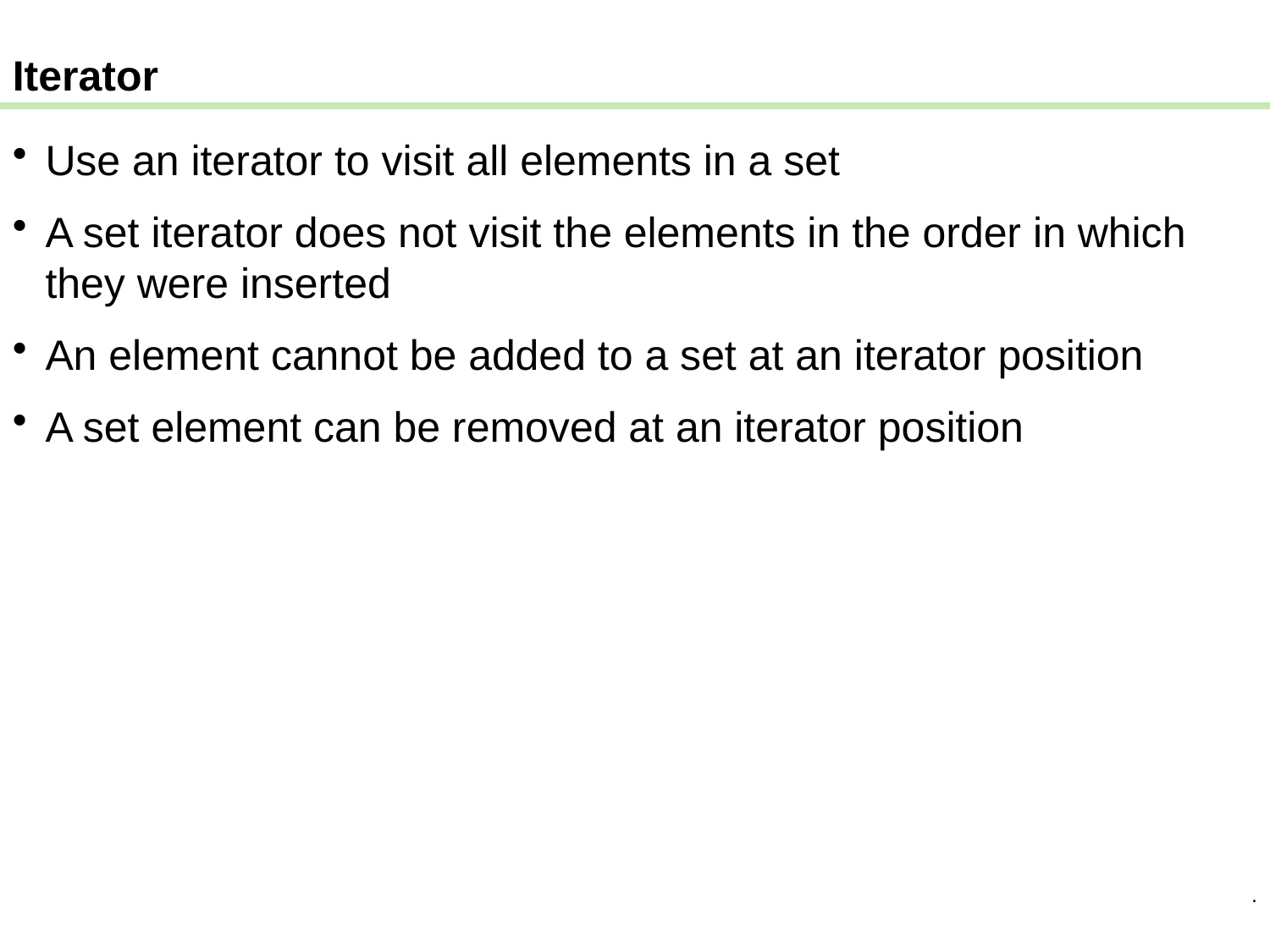

Iterator
Use an iterator to visit all elements in a set
A set iterator does not visit the elements in the order in which they were inserted
An element cannot be added to a set at an iterator position
A set element can be removed at an iterator position